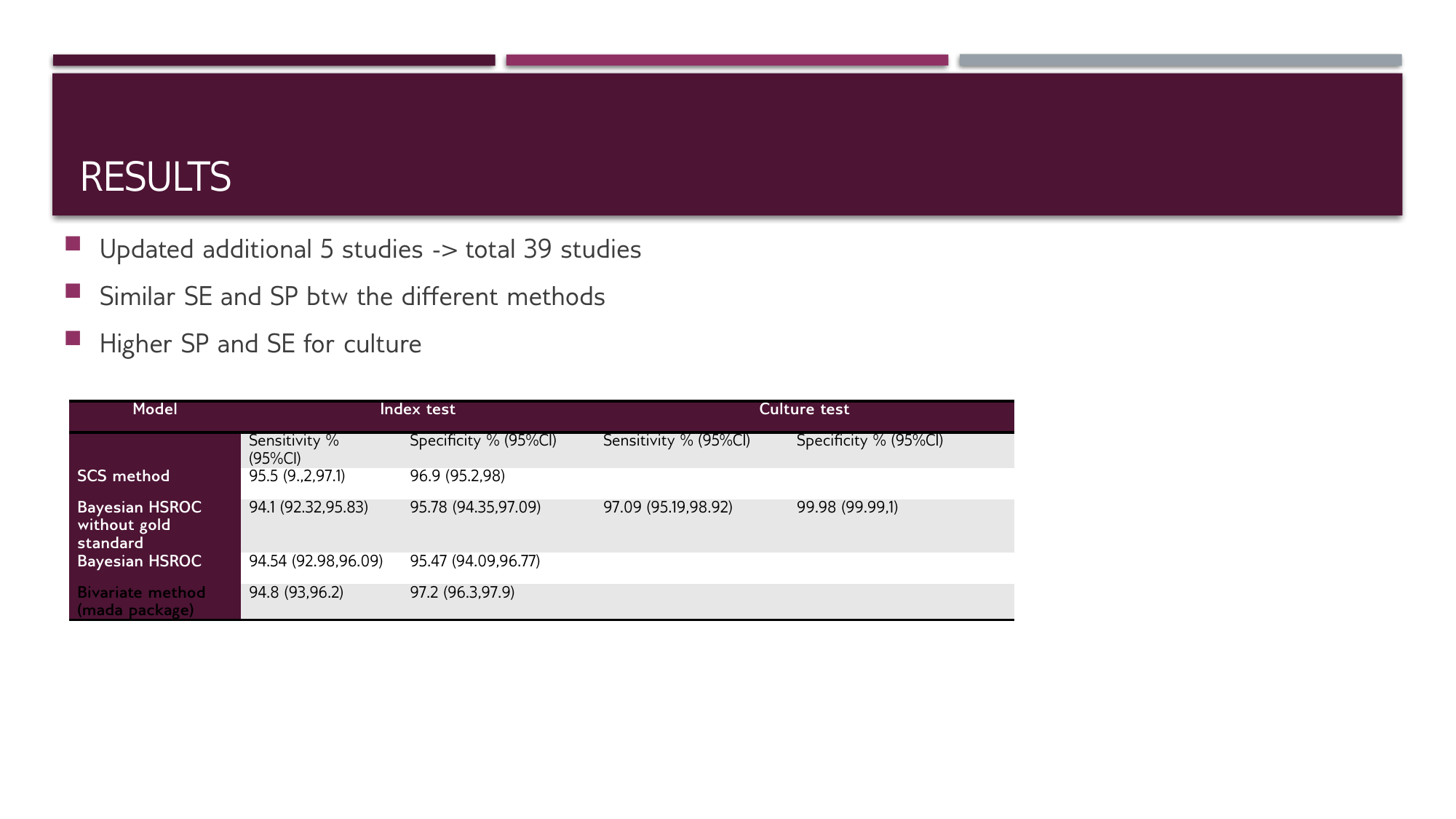

# Results
Updated additional 5 studies -> total 39 studies
Similar SE and SP btw the different methods
Higher SP and SE for culture

| Model | Index test |  | Culture test |  |
| --- | --- | --- | --- | --- |
|  | Sensitivity % (95%CI) | Specificity % (95%CI) | Sensitivity % (95%CI) | Specificity % (95%CI) |
| SCS method | 95.5 (9.,2,97.1) | 96.9 (95.2,98) |  |  |
| Bayesian HSROC without gold standard | 94.1 (92.32,95.83) | 95.78 (94.35,97.09) | 97.09 (95.19,98.92) | 99.98 (99.99,1) |
| Bayesian HSROC | 94.54 (92.98,96.09) | 95.47 (94.09,96.77) |  |  |
| Bivariate method (mada package) | 94.8 (93,96.2) | 97.2 (96.3,97.9) |  |  |